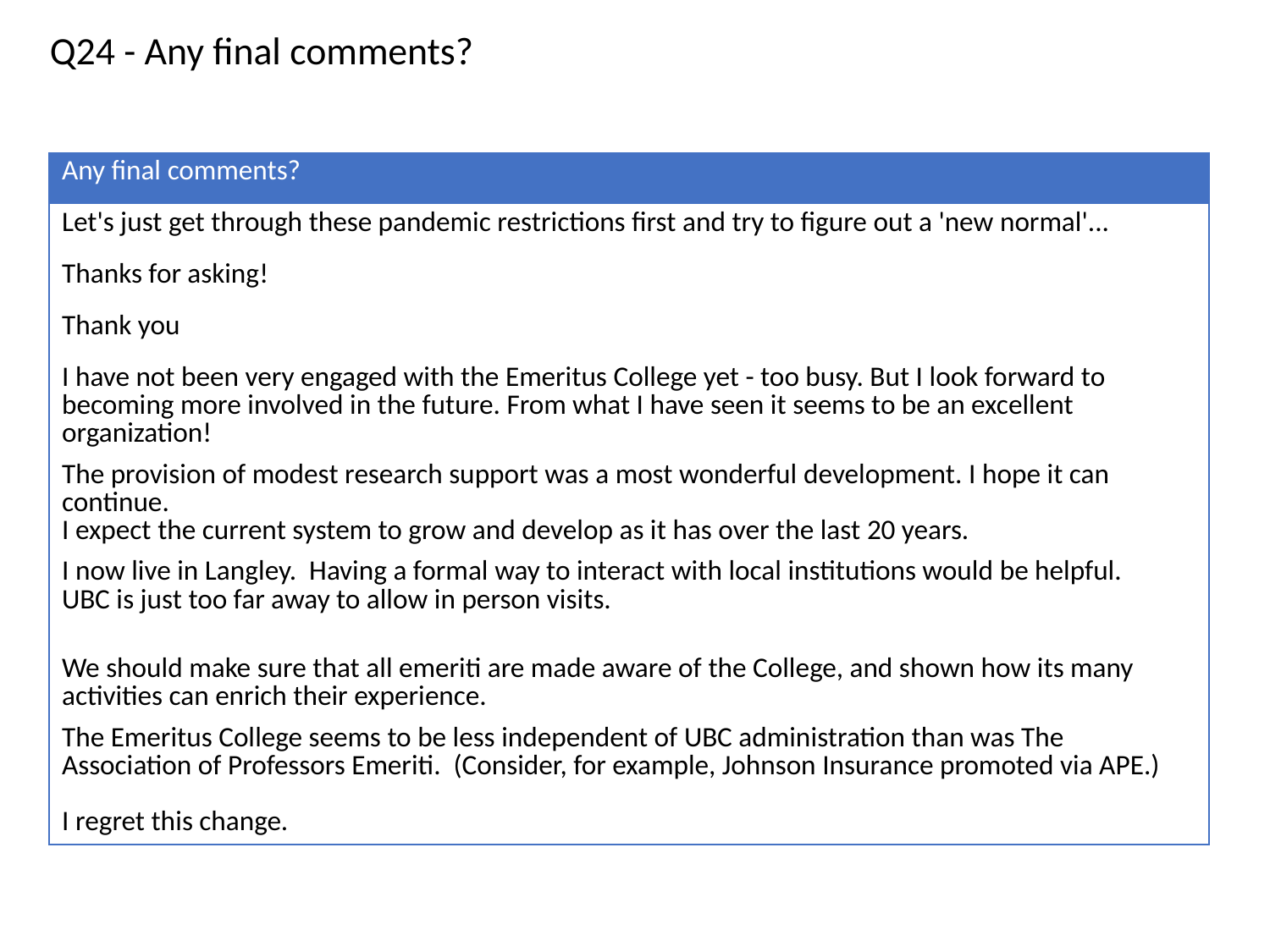

Q24 - Any final comments?
| Any final comments? |
| --- |
| Let's just get through these pandemic restrictions first and try to figure out a 'new normal'... |
| Thanks for asking! |
| Thank you |
| I have not been very engaged with the Emeritus College yet - too busy. But I look forward to becoming more involved in the future. From what I have seen it seems to be an excellent organization! |
| The provision of modest research support was a most wonderful development. I hope it can continue. I expect the current system to grow and develop as it has over the last 20 years. |
| I now live in Langley. Having a formal way to interact with local institutions would be helpful. UBC is just too far away to allow in person visits. |
| We should make sure that all emeriti are made aware of the College, and shown how its many activities can enrich their experience. |
| The Emeritus College seems to be less independent of UBC administration than was The Association of Professors Emeriti. (Consider, for example, Johnson Insurance promoted via APE.) I regret this change. |